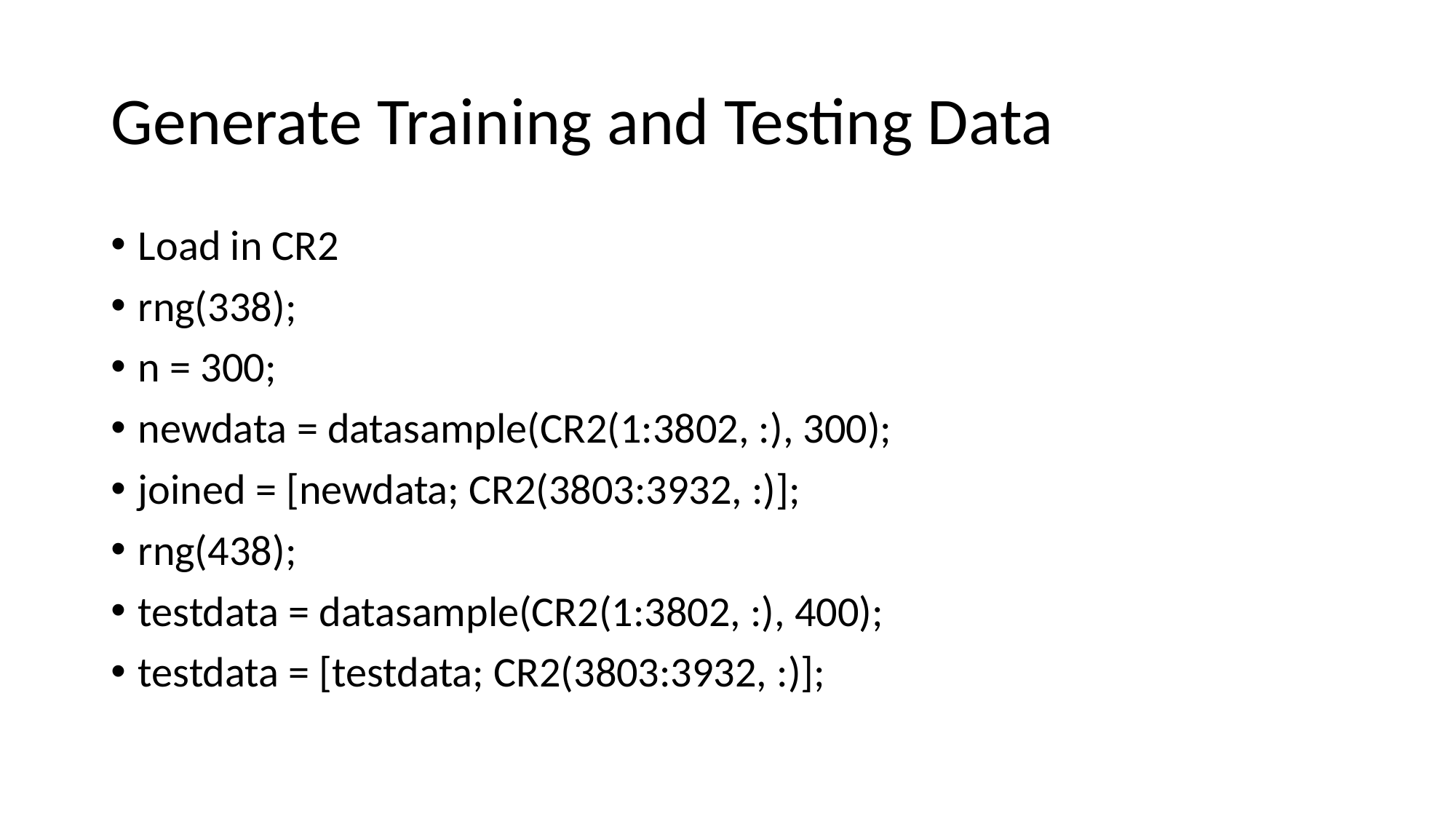

# Generate Training and Testing Data
Load in CR2
rng(338);
n = 300;
newdata = datasample(CR2(1:3802, :), 300);
joined = [newdata; CR2(3803:3932, :)];
rng(438);
testdata = datasample(CR2(1:3802, :), 400);
testdata = [testdata; CR2(3803:3932, :)];